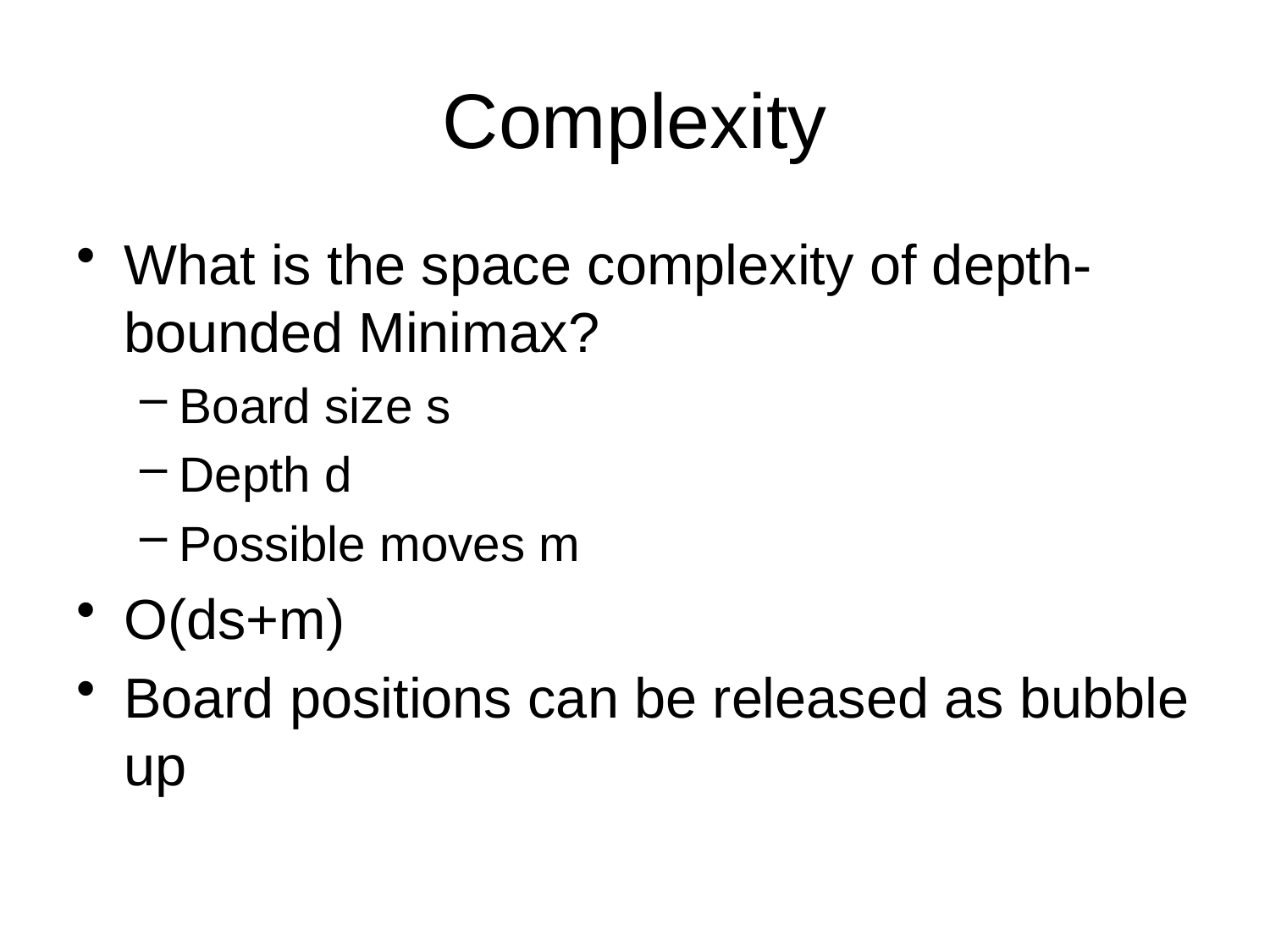

# Complexity
What is the space complexity of depth-bounded Minimax?
Board size s
Depth d
Possible moves m
O(ds+m)
Board positions can be released as bubble up